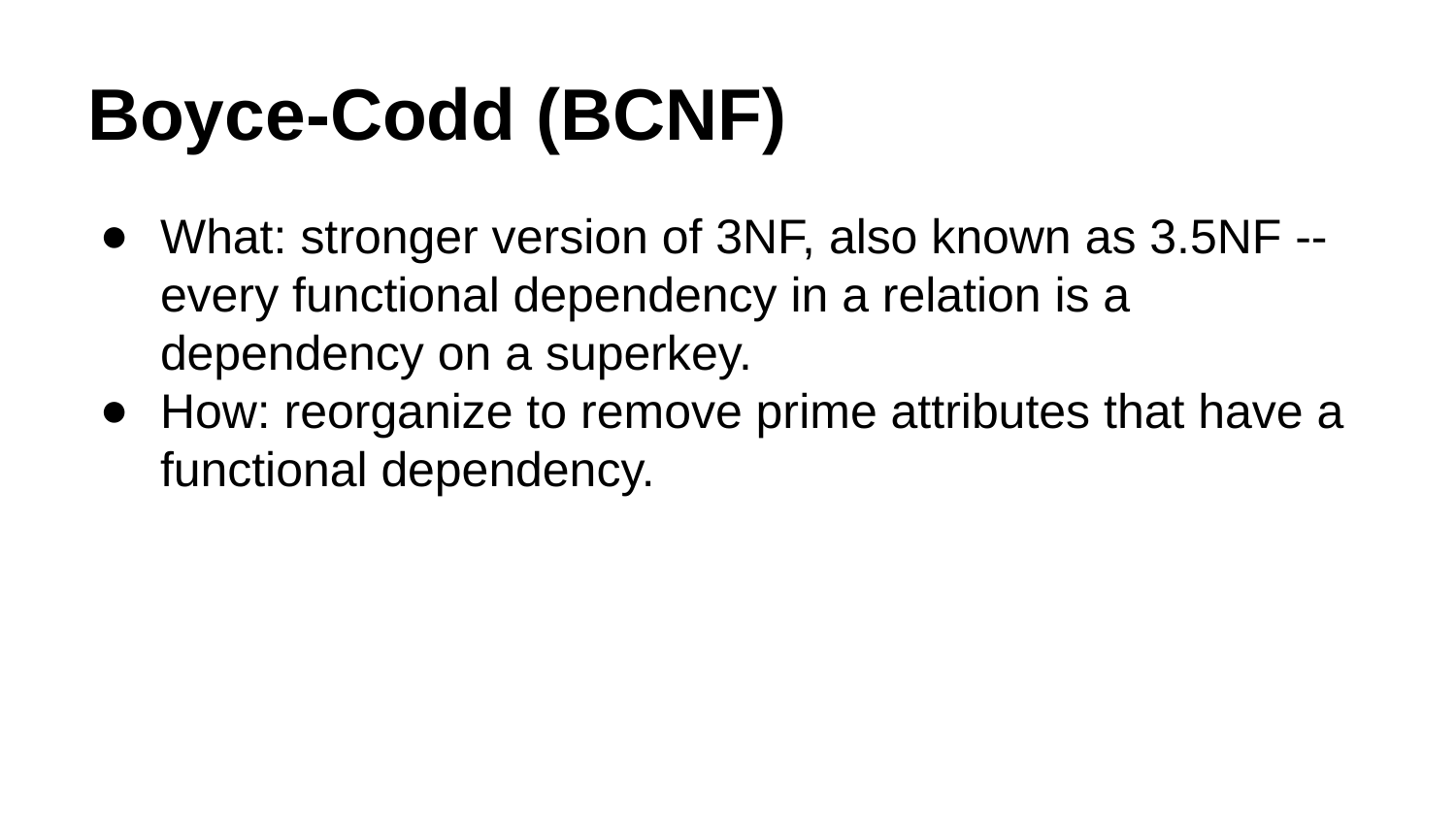

# Boyce-Codd (BCNF)
What: stronger version of 3NF, also known as 3.5NF -- every functional dependency in a relation is a dependency on a superkey.
How: reorganize to remove prime attributes that have a functional dependency.